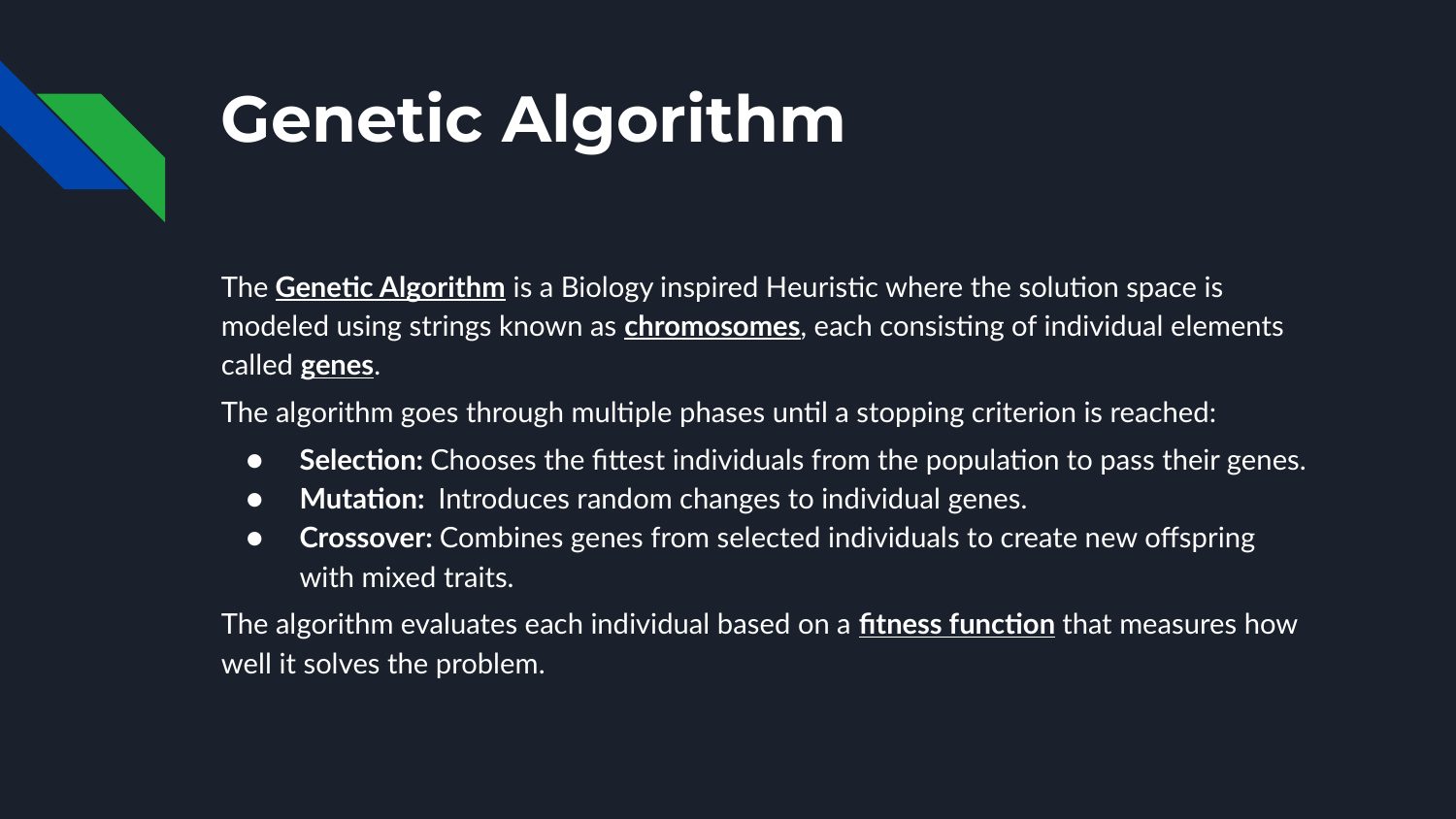

# Genetic Algorithm
The Genetic Algorithm is a Biology inspired Heuristic where the solution space is modeled using strings known as chromosomes, each consisting of individual elements called genes.
The algorithm goes through multiple phases until a stopping criterion is reached:
Selection: Chooses the fittest individuals from the population to pass their genes.
Mutation:  Introduces random changes to individual genes.
Crossover: Combines genes from selected individuals to create new offspring with mixed traits.
The algorithm evaluates each individual based on a fitness function that measures how well it solves the problem.